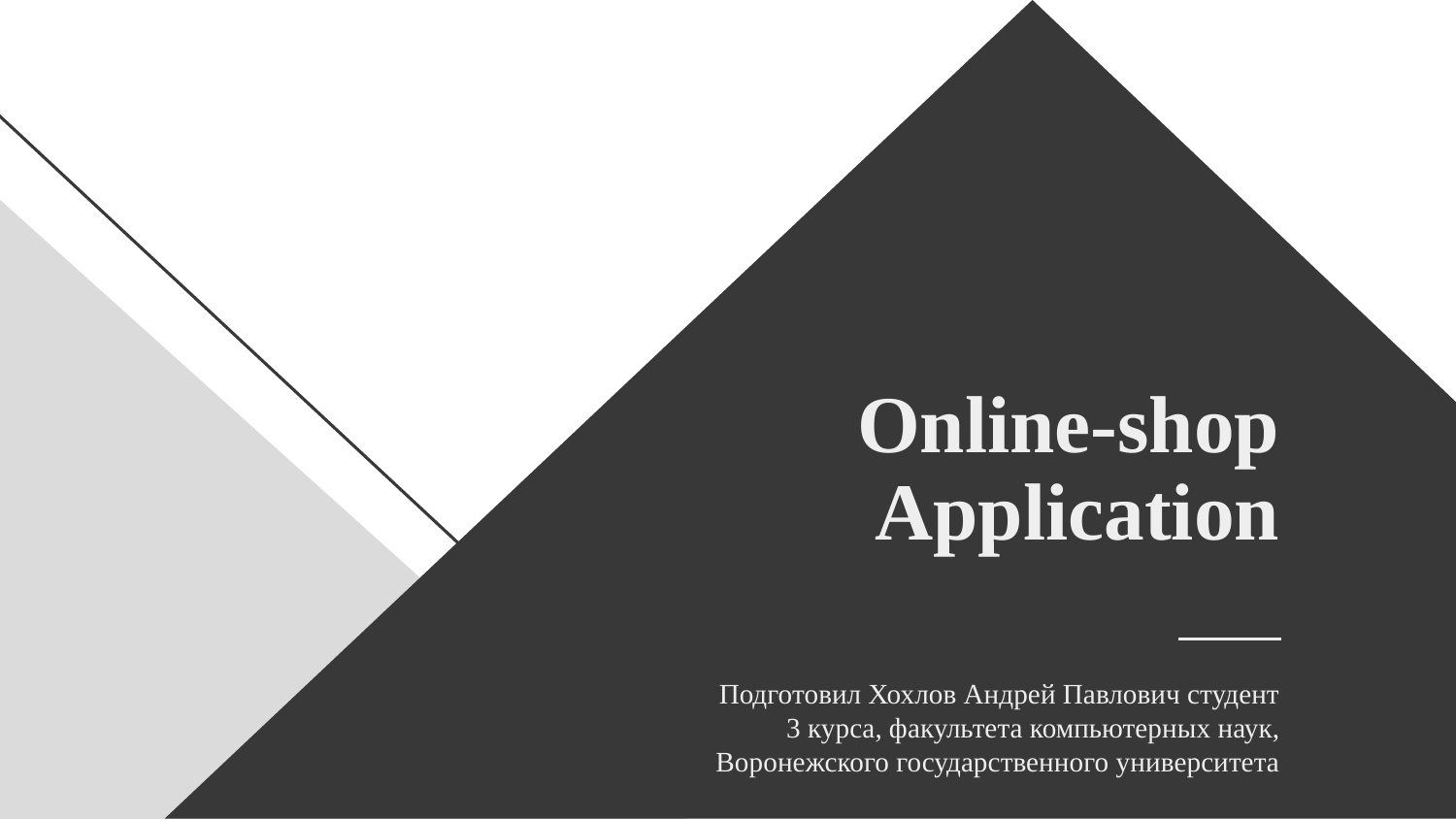

# Online-shop Application
Подготовил Хохлов Андрей Павлович студент 3 курса, факультета компьютерных наук, Воронежского государственного университета